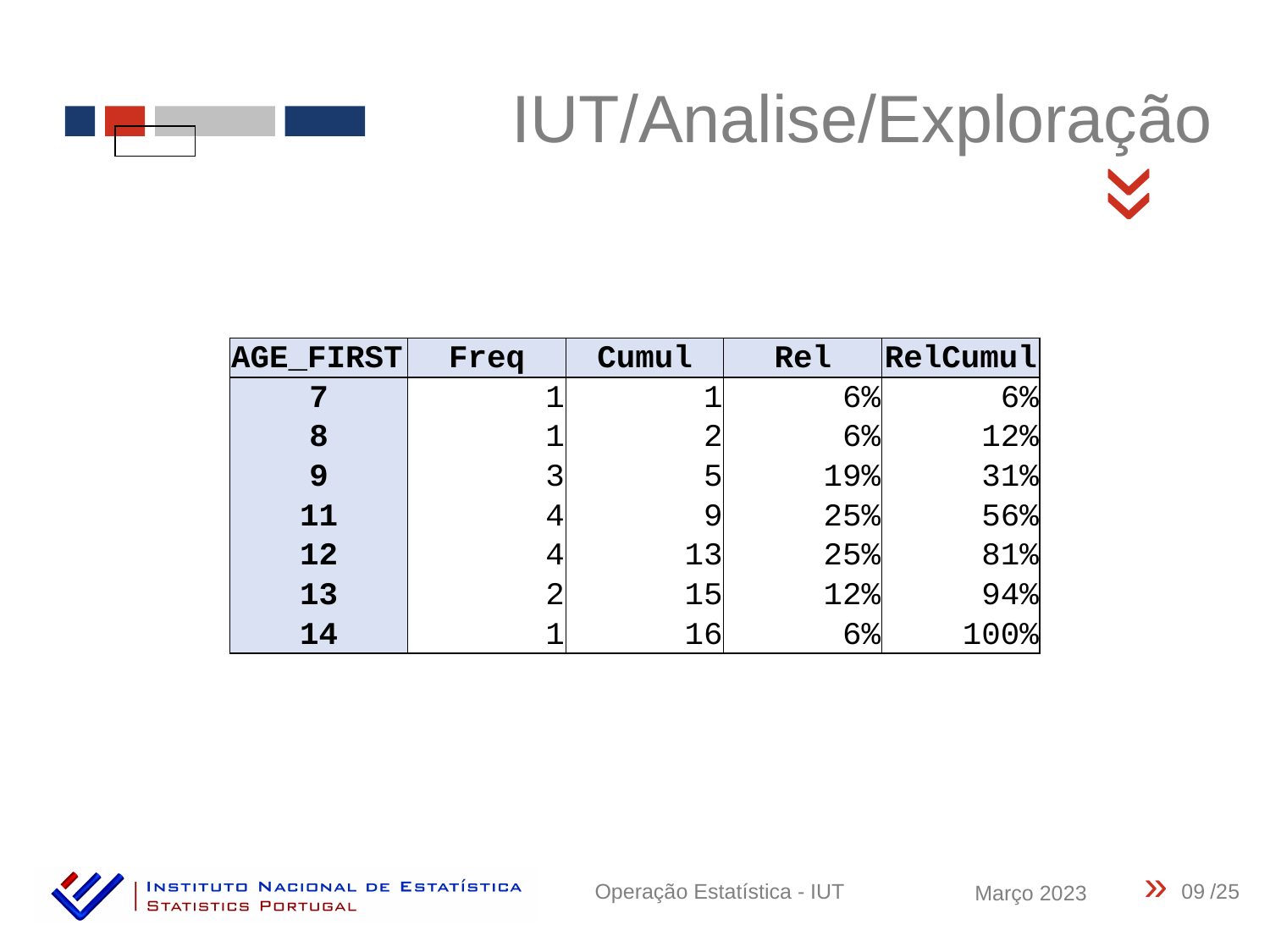

IUT/Analise/Exploração
«
| AGE\_FIRST | Freq | Cumul | Rel | RelCumul |
| --- | --- | --- | --- | --- |
| 7 | 1 | 1 | 6% | 6% |
| 8 | 1 | 2 | 6% | 12% |
| 9 | 3 | 5 | 19% | 31% |
| 11 | 4 | 9 | 25% | 56% |
| 12 | 4 | 13 | 25% | 81% |
| 13 | 2 | 15 | 12% | 94% |
| 14 | 1 | 16 | 6% | 100% |
09